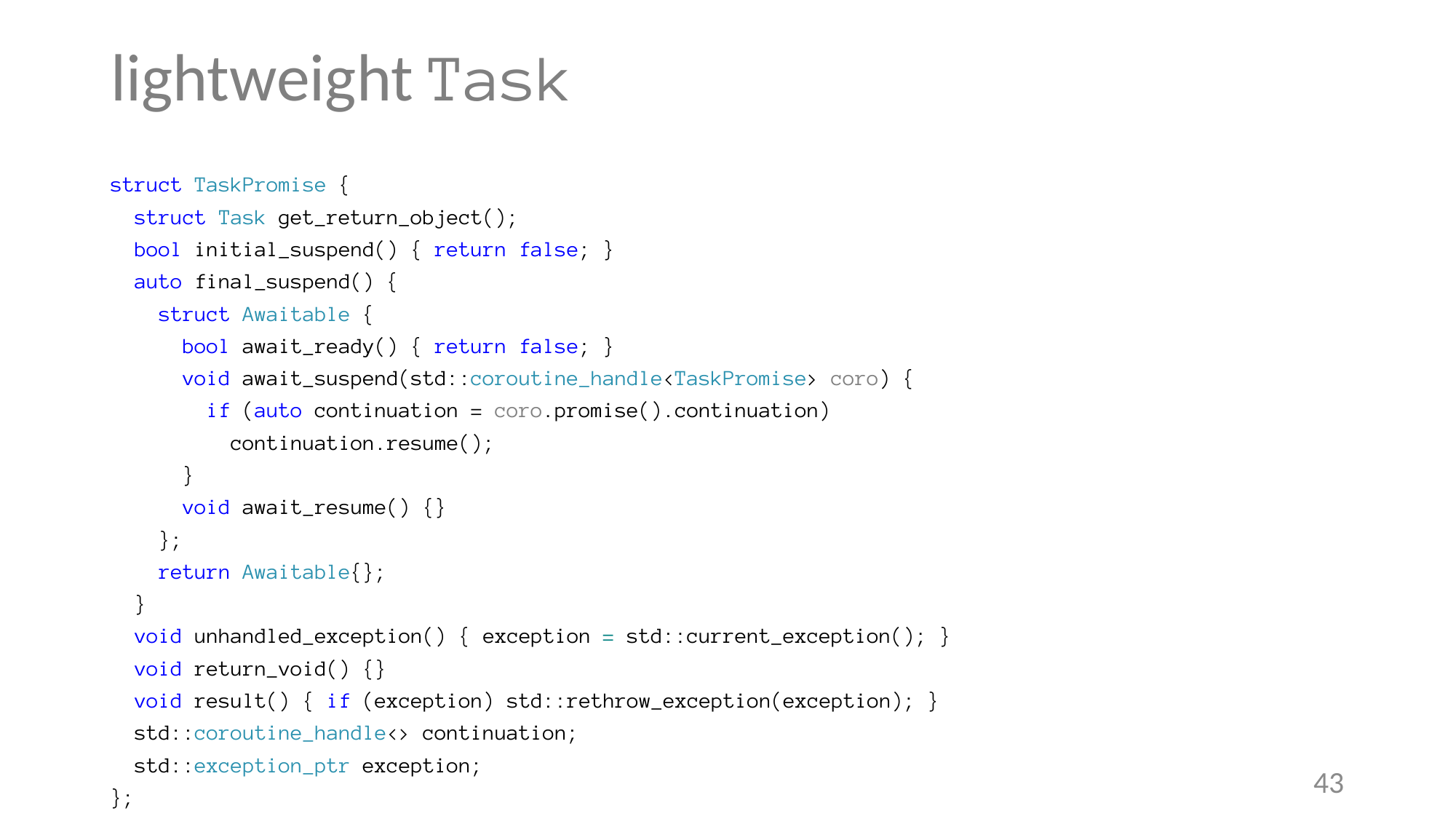

# lightweight Task
struct TaskPromise {
  struct Task get_return_object();
  bool initial_suspend() { return false; }
  auto final_suspend() {
    struct Awaitable {
      bool await_ready() { return false; }
      void await_suspend(std::coroutine_handle<TaskPromise> coro) {
        if (auto continuation = coro.promise().continuation)
          continuation.resume();
      }
      void await_resume() {}
    };
    return Awaitable{};
  }
  void unhandled_exception() { exception = std::current_exception(); }
  void return_void() {}
  void result() { if (exception) std::rethrow_exception(exception); }
  std::coroutine_handle<> continuation;
  std::exception_ptr exception;
};
43